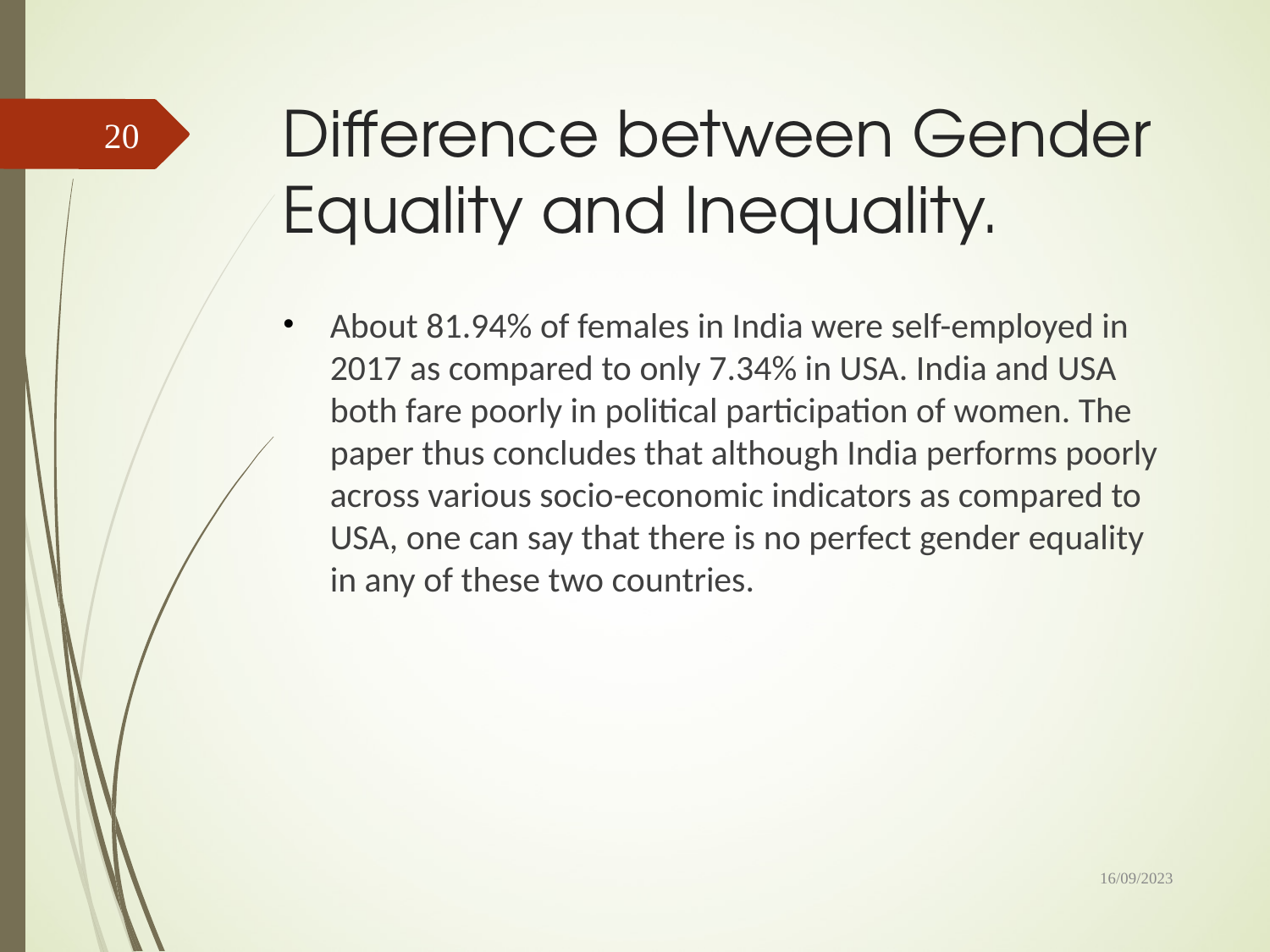

# Difference between Gender Equality and Inequality.
20
About 81.94% of females in India were self-employed in 2017 as compared to only 7.34% in USA. India and USA both fare poorly in political participation of women. The paper thus concludes that although India performs poorly across various socio-economic indicators as compared to USA, one can say that there is no perfect gender equality in any of these two countries.
16/09/2023